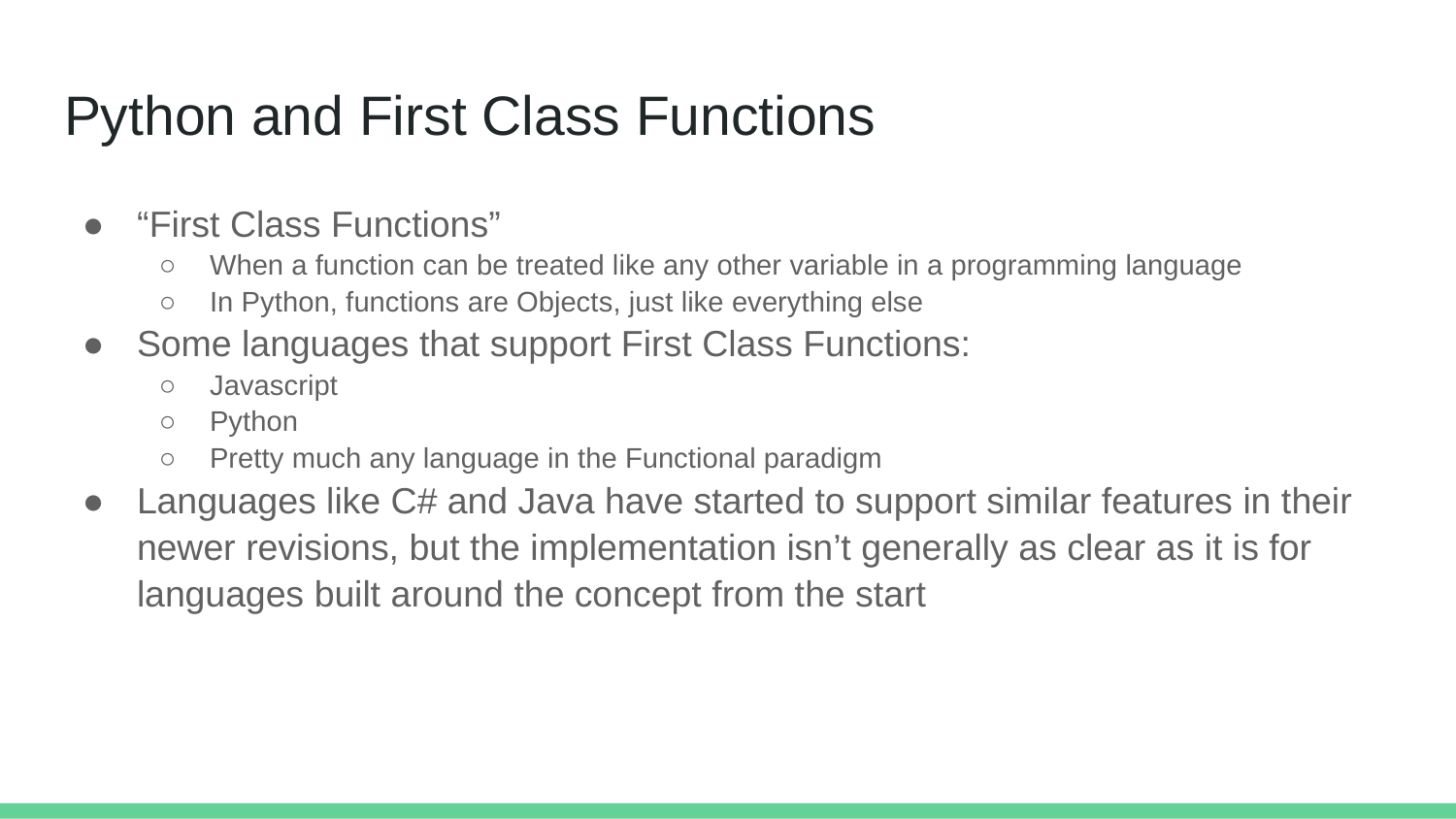

# Python and First Class Functions
“First Class Functions”
When a function can be treated like any other variable in a programming language
In Python, functions are Objects, just like everything else
Some languages that support First Class Functions:
Javascript
Python
Pretty much any language in the Functional paradigm
Languages like C# and Java have started to support similar features in their newer revisions, but the implementation isn’t generally as clear as it is for languages built around the concept from the start